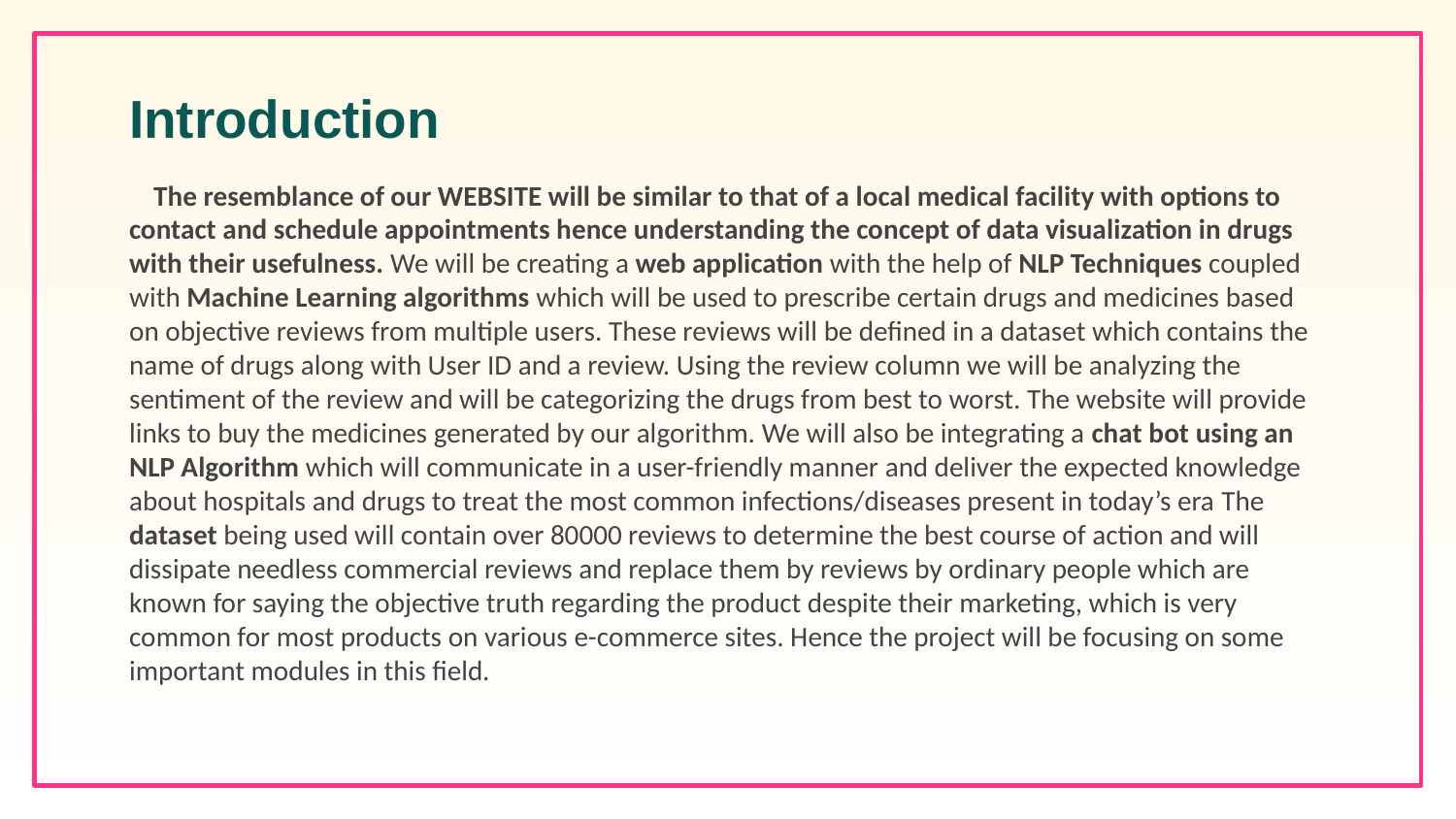

# Introduction
The resemblance of our WEBSITE will be similar to that of a local medical facility with options to contact and schedule appointments hence understanding the concept of data visualization in drugs with their usefulness. We will be creating a web application with the help of NLP Techniques coupled with Machine Learning algorithms which will be used to prescribe certain drugs and medicines based on objective reviews from multiple users. These reviews will be defined in a dataset which contains the name of drugs along with User ID and a review. Using the review column we will be analyzing the sentiment of the review and will be categorizing the drugs from best to worst. The website will provide links to buy the medicines generated by our algorithm. We will also be integrating a chat bot using an NLP Algorithm which will communicate in a user-friendly manner and deliver the expected knowledge about hospitals and drugs to treat the most common infections/diseases present in today’s era The dataset being used will contain over 80000 reviews to determine the best course of action and will dissipate needless commercial reviews and replace them by reviews by ordinary people which are known for saying the objective truth regarding the product despite their marketing, which is very common for most products on various e-commerce sites. Hence the project will be focusing on some important modules in this field.